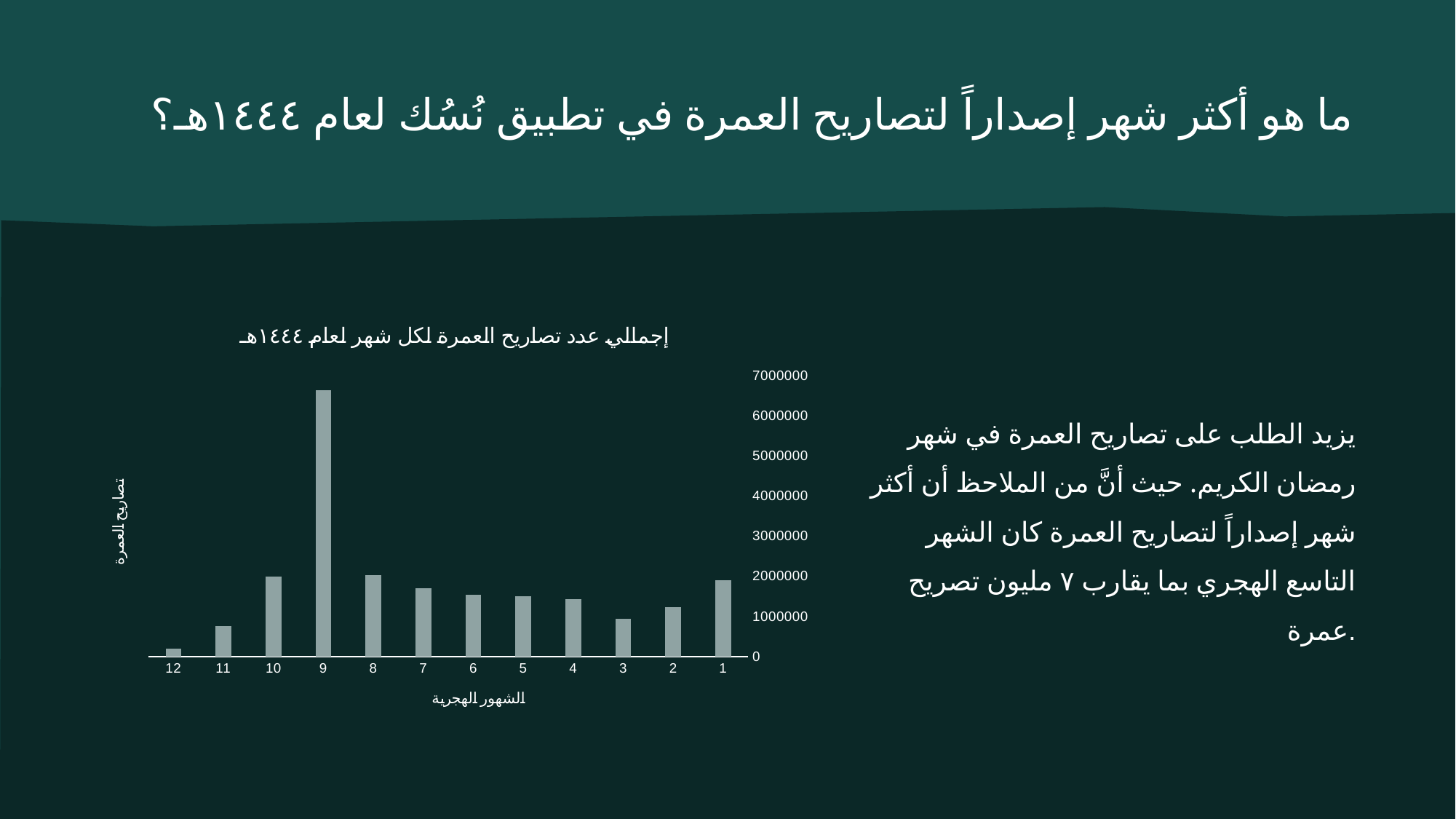

# ما هو أكثر شهر إصداراً لتصاريح العمرة في تطبيق نُسُك لعام ١٤٤٤هـ؟

### Chart: إجمالي عدد تصاريح العمرة لكل شهر لعام ١٤٤٤هـ

| Category | الإجمالي |
|---|---|
| 1 | 1896596.0 |
| 2 | 1226744.0 |
| 3 | 942147.0 |
| 4 | 1432825.0 |
| 5 | 1494170.0 |
| 6 | 1538829.0 |
| 7 | 1701044.0 |
| 8 | 2025399.0 |
| 9 | 6627488.0 |
| 10 | 2000123.0 |
| 11 | 757197.0 |
| 12 | 192336.0 |
يزيد الطلب على تصاريح العمرة في شهر رمضان الكريم. حيث أنَّ من الملاحظ أن أكثر شهر إصداراً لتصاريح العمرة كان الشهر التاسع الهجري بما يقارب ٧ مليون تصريح عمرة.